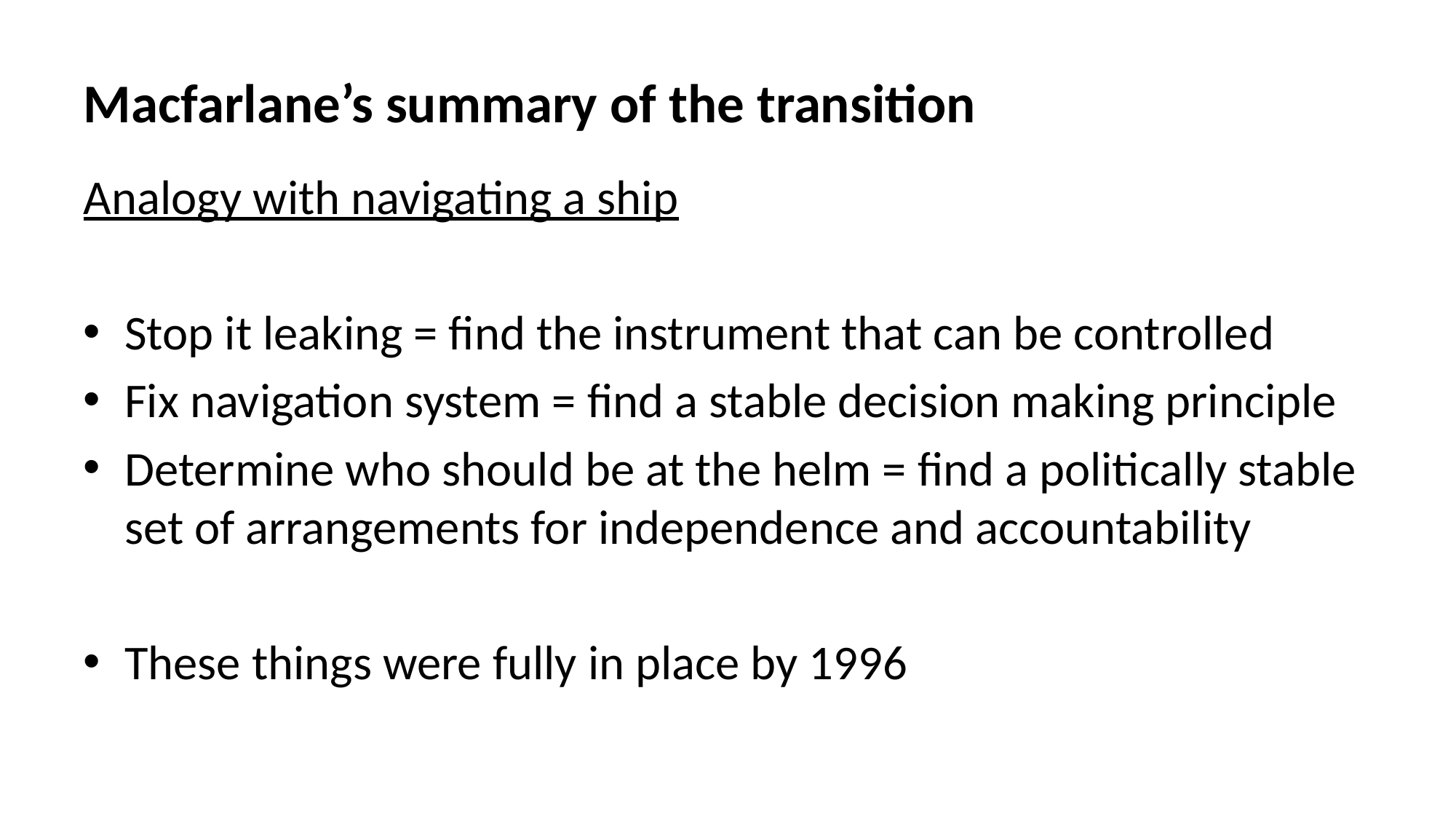

# Macfarlane’s summary of the transition
Analogy with navigating a ship

Stop it leaking = find the instrument that can be controlled
Fix navigation system = find a stable decision making principle
Determine who should be at the helm = find a politically stable set of arrangements for independence and accountability

These things were fully in place by 1996